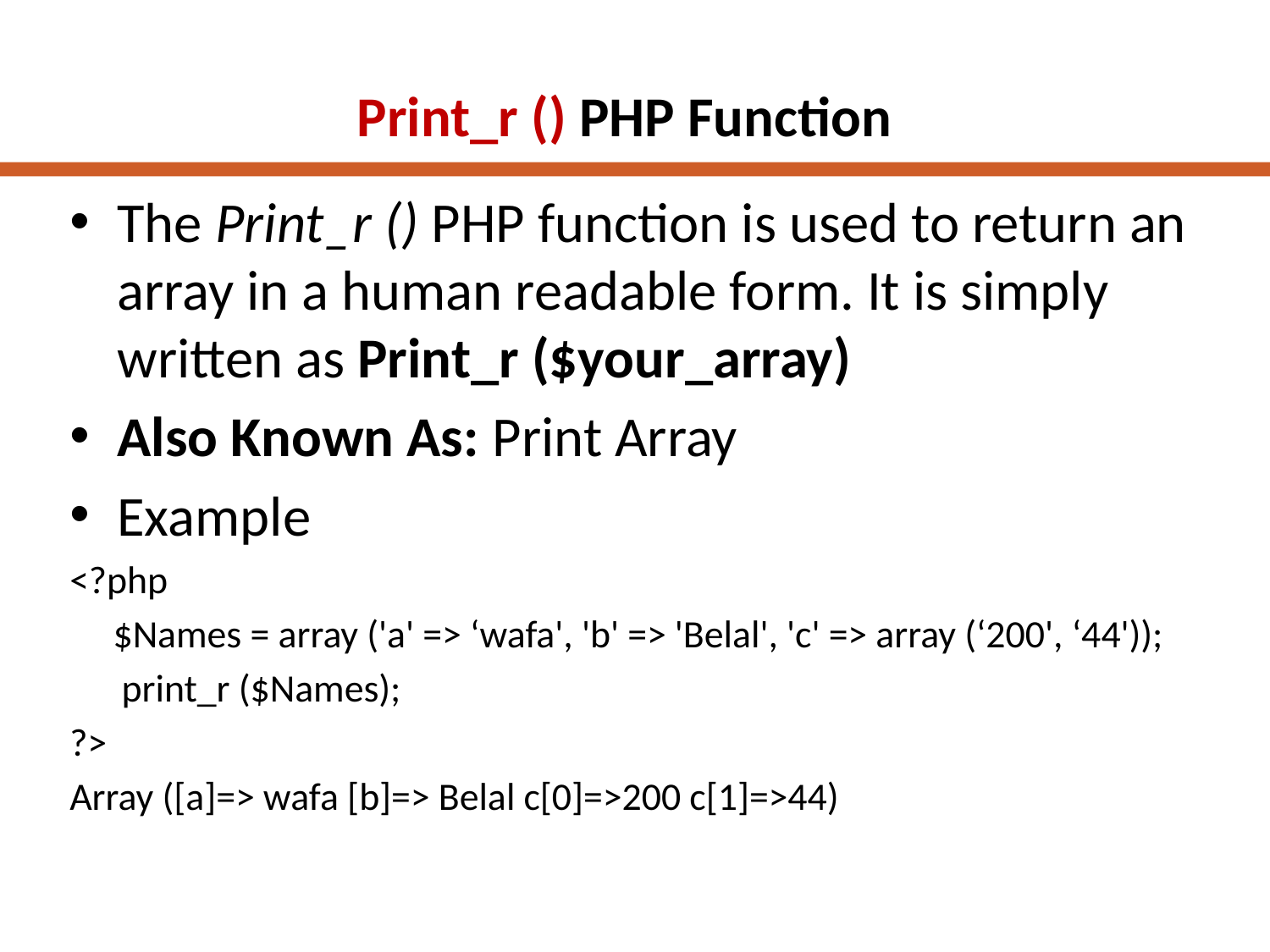

# Print_r () PHP Function
The Print_r () PHP function is used to return an array in a human readable form. It is simply written as Print_r ($your_array)
Also Known As: Print Array
Example
<?php
     $Names = array ('a' => ‘wafa', 'b' => 'Belal', 'c' => array (‘200', ‘44'));
      print_r ($Names);
?>
Array ([a]=> wafa [b]=> Belal c[0]=>200 c[1]=>44)